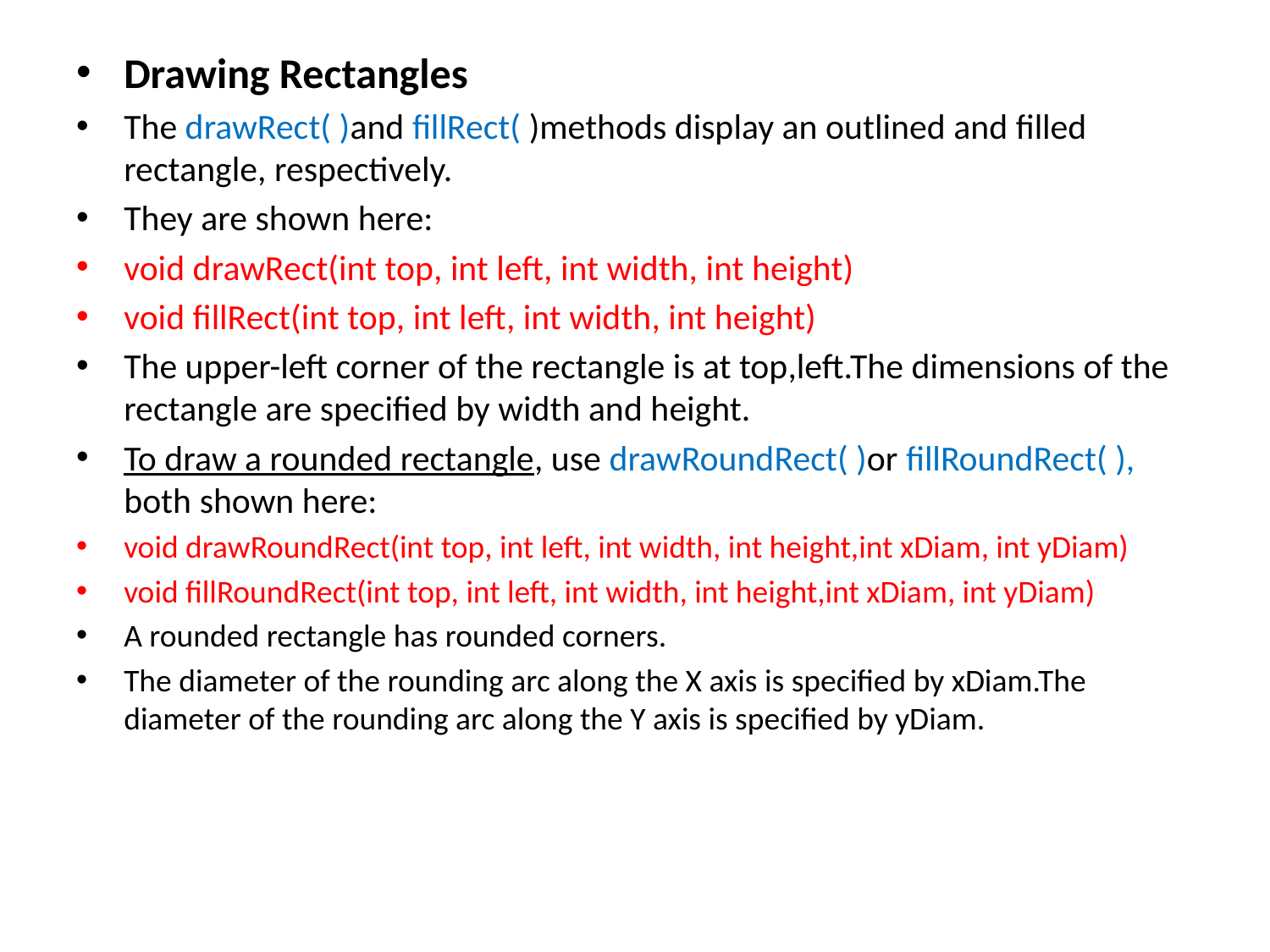

Drawing Rectangles
The drawRect( )and fillRect( )methods display an outlined and filled rectangle, respectively.
They are shown here:
void drawRect(int top, int left, int width, int height)
void fillRect(int top, int left, int width, int height)
The upper-left corner of the rectangle is at top,left.The dimensions of the rectangle are specified by width and height.
To draw a rounded rectangle, use drawRoundRect( )or fillRoundRect( ), both shown here:
void drawRoundRect(int top, int left, int width, int height,int xDiam, int yDiam)
void fillRoundRect(int top, int left, int width, int height,int xDiam, int yDiam)
A rounded rectangle has rounded corners.
The diameter of the rounding arc along the X axis is specified by xDiam.The diameter of the rounding arc along the Y axis is specified by yDiam.